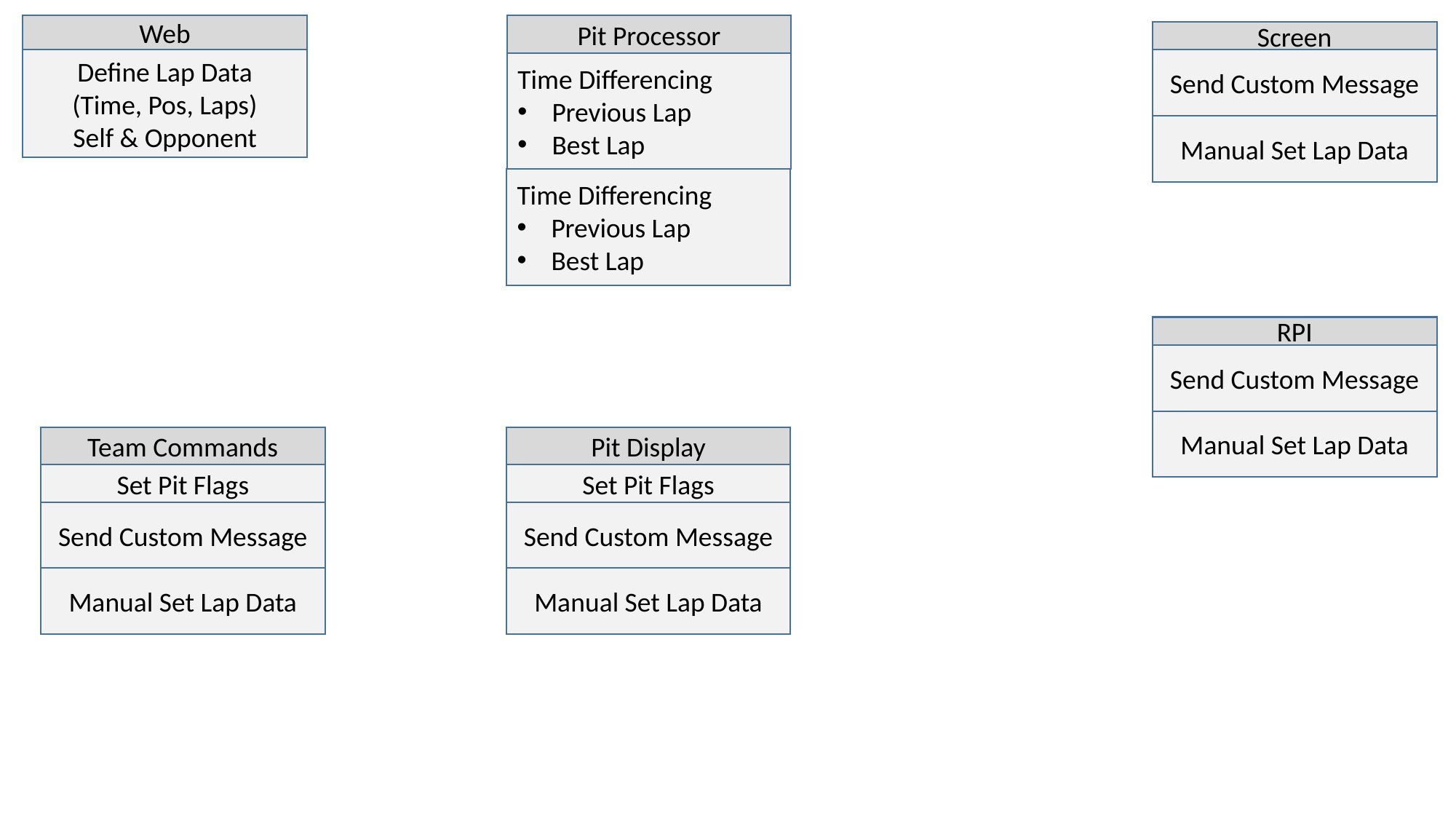

Web
Pit Processor
Screen
Define Lap Data
(Time, Pos, Laps)
Self & Opponent
Send Custom Message
Time Differencing
Previous Lap
Best Lap
Manual Set Lap Data
Time Differencing
Previous Lap
Best Lap
RPI
Send Custom Message
Manual Set Lap Data
Team Commands
Pit Display
Set Pit Flags
Set Pit Flags
Send Custom Message
Send Custom Message
Manual Set Lap Data
Manual Set Lap Data